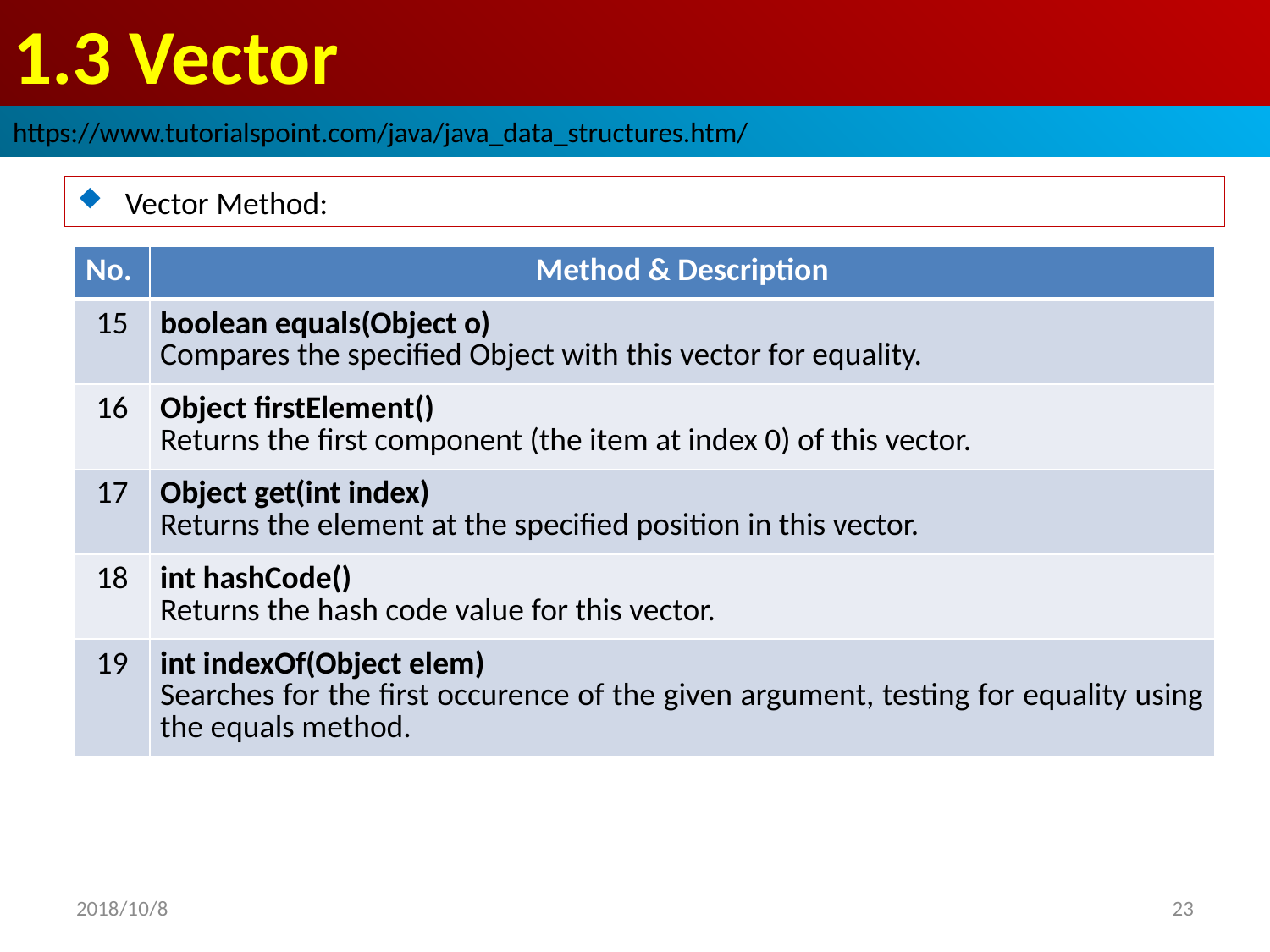

# 1.3 Vector
https://www.tutorialspoint.com/java/java_data_structures.htm/
Vector Method:

| No. | Method & Description |
| --- | --- |
| 15 | boolean equals(Object o) Compares the specified Object with this vector for equality. |
| 16 | Object firstElement() Returns the first component (the item at index 0) of this vector. |
| 17 | Object get(int index) Returns the element at the specified position in this vector. |
| 18 | int hashCode() Returns the hash code value for this vector. |
| 19 | int indexOf(Object elem) Searches for the first occurence of the given argument, testing for equality using the equals method. |
2018/10/8
23